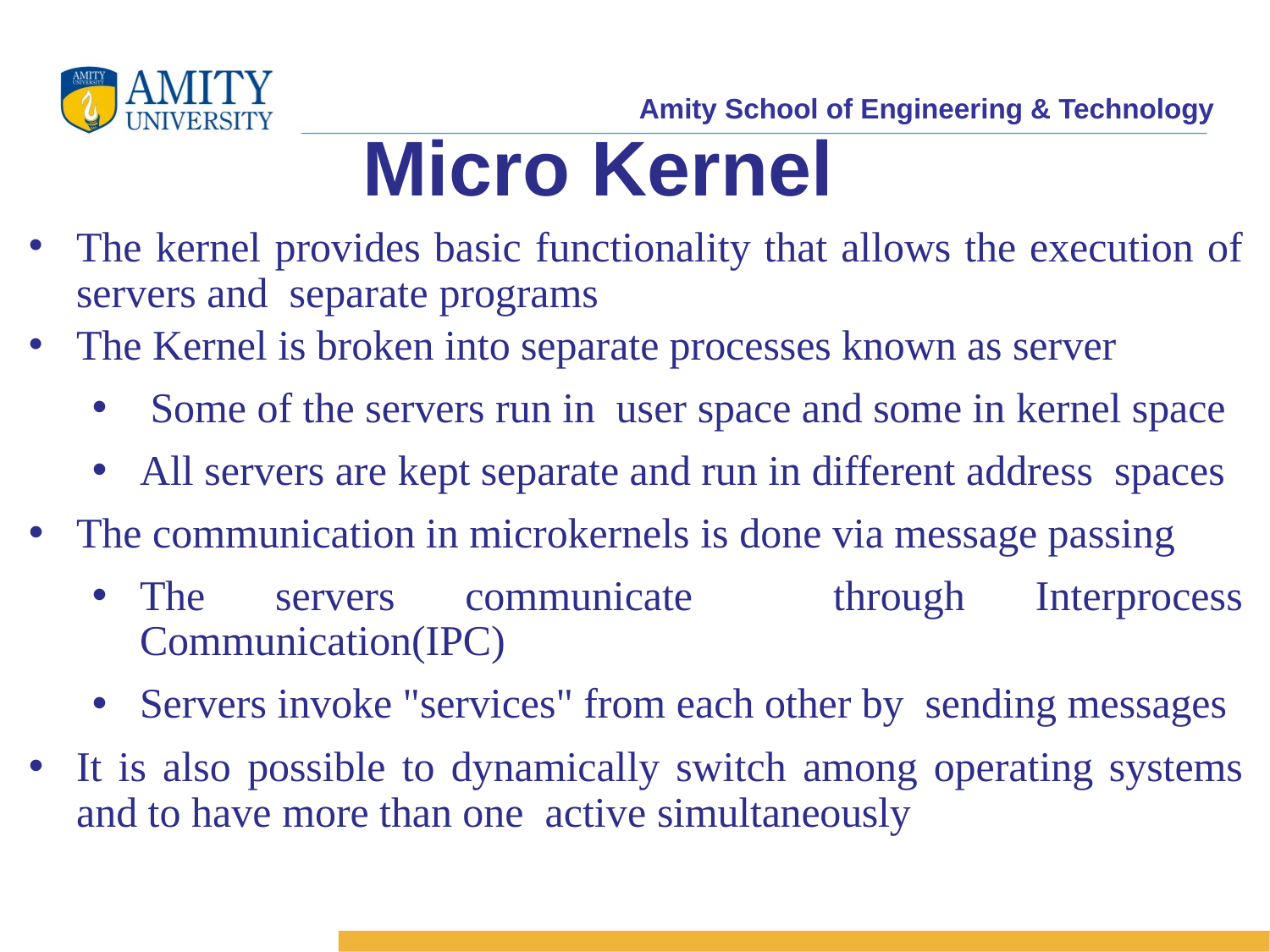

Micro Kernel
The kernel provides basic functionality that allows the execution of servers and  separate programs
The Kernel is broken into separate processes known as server
 Some of the servers run in  user space and some in kernel space
All servers are kept separate and run in different address  spaces
The communication in microkernels is done via message passing
The servers communicate  through Interprocess Communication(IPC)
Servers invoke "services" from each other by  sending messages
It is also possible to dynamically switch among operating systems and to have more than one  active simultaneously